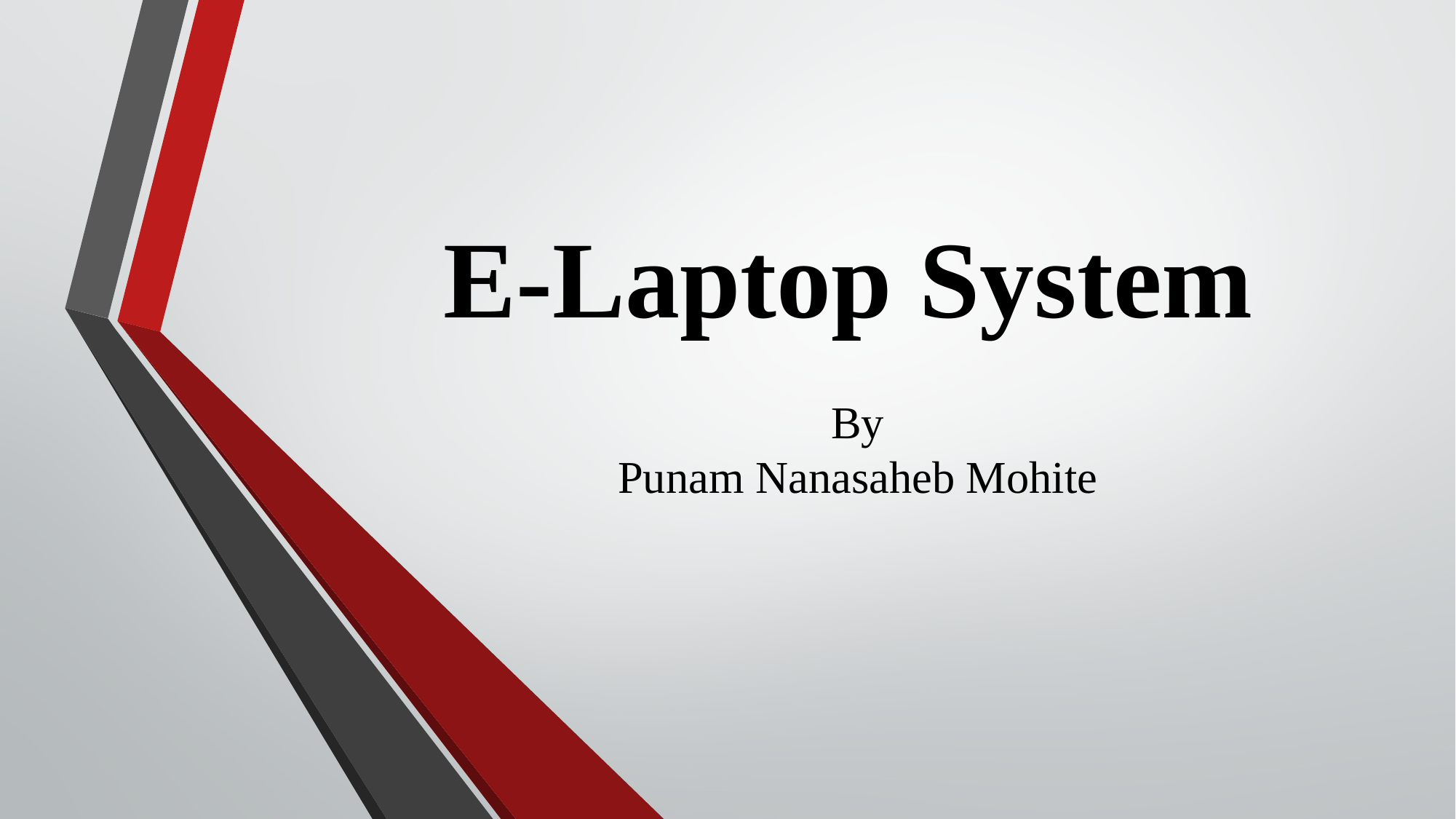

# E-Laptop System
By
Punam Nanasaheb Mohite